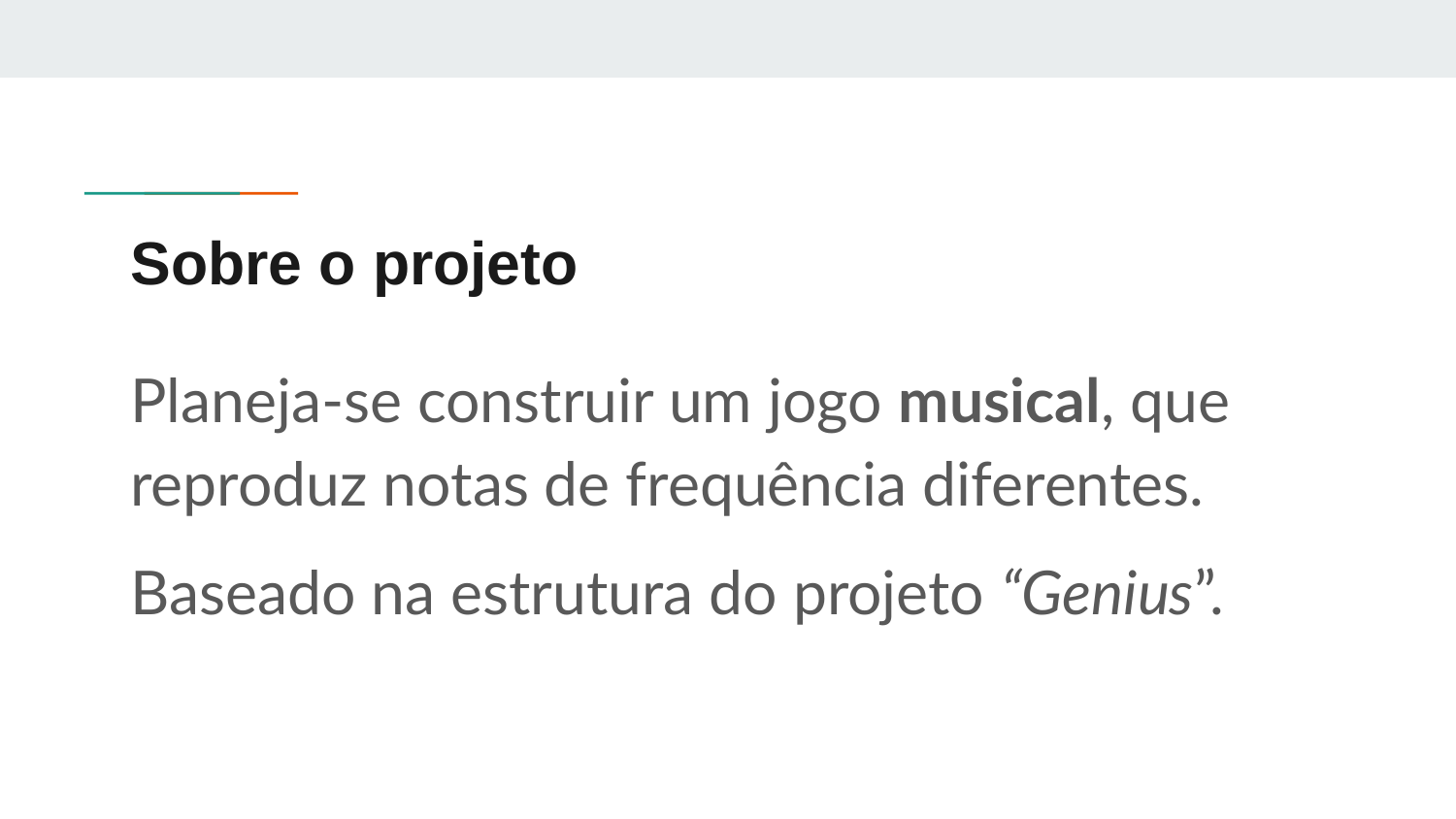

# Sobre o projeto
Planeja-se construir um jogo musical, que reproduz notas de frequência diferentes.
Baseado na estrutura do projeto “Genius”.